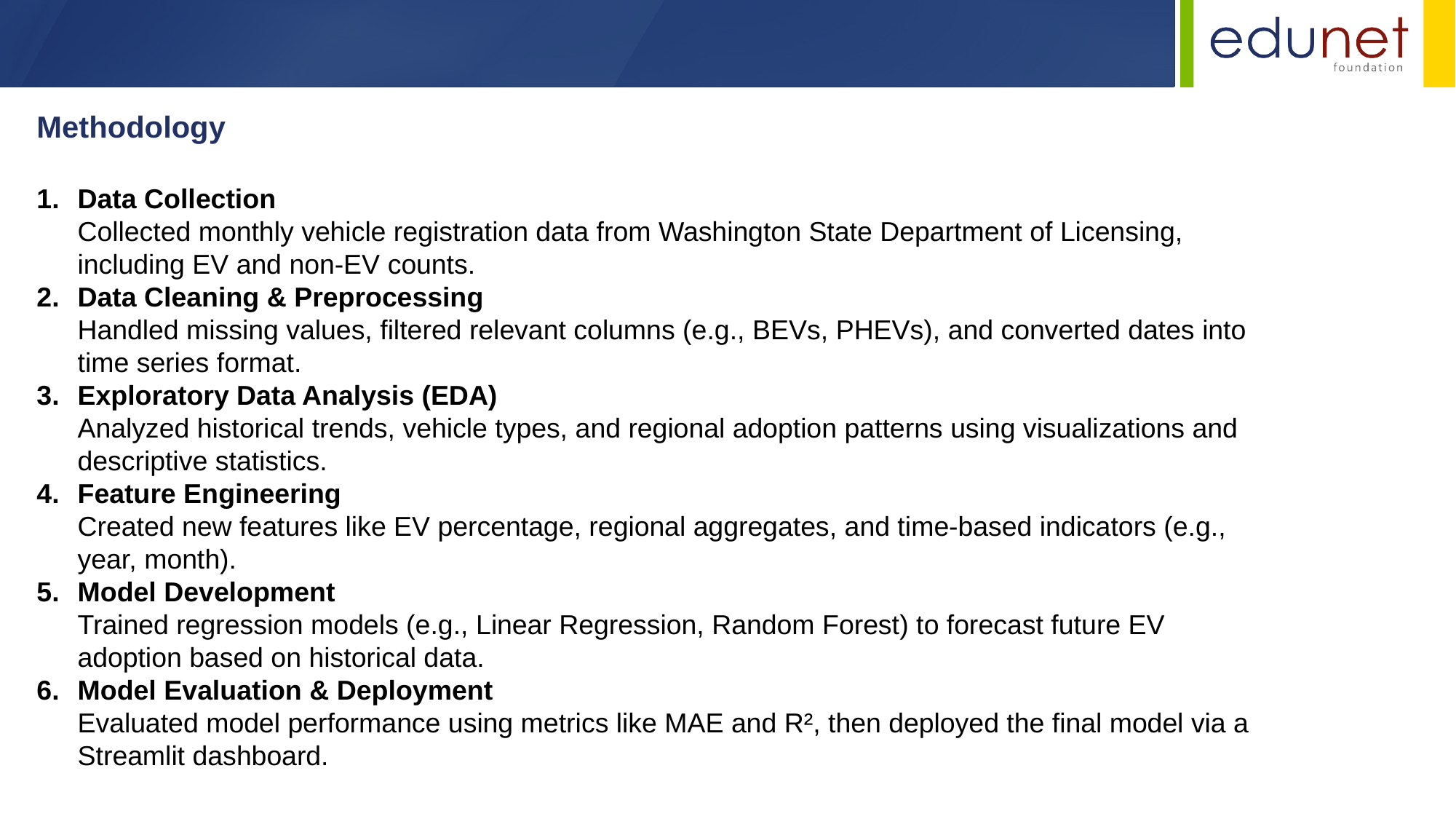

Methodology

Data Collection
Collected monthly vehicle registration data from Washington State Department of Licensing, including EV and non-EV counts.
Data Cleaning & Preprocessing
Handled missing values, filtered relevant columns (e.g., BEVs, PHEVs), and converted dates into time series format.
Exploratory Data Analysis (EDA)
Analyzed historical trends, vehicle types, and regional adoption patterns using visualizations and descriptive statistics.
Feature Engineering
Created new features like EV percentage, regional aggregates, and time-based indicators (e.g., year, month).
Model Development
Trained regression models (e.g., Linear Regression, Random Forest) to forecast future EV adoption based on historical data.
Model Evaluation & Deployment
Evaluated model performance using metrics like MAE and R², then deployed the final model via a Streamlit dashboard.